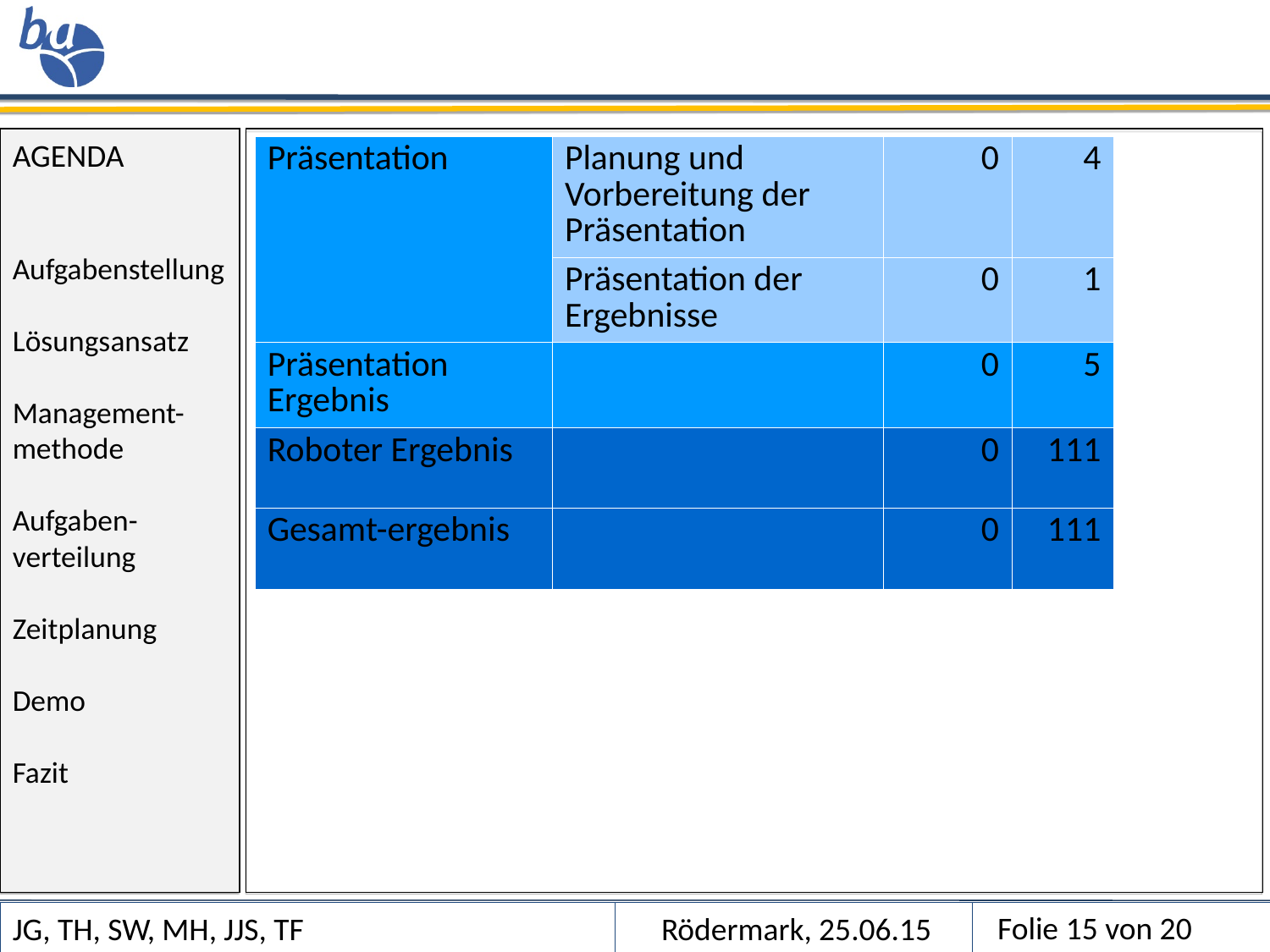

| Präsentation | Planung und Vorbereitung der Präsentation | 0 | 4 |
| --- | --- | --- | --- |
|  | Präsentation der Ergebnisse | 0 | 1 |
| Präsentation Ergebnis |  | 0 | 5 |
| Roboter Ergebnis |  | 0 | 111 |
| Gesamt-ergebnis |  | 0 | 111 |